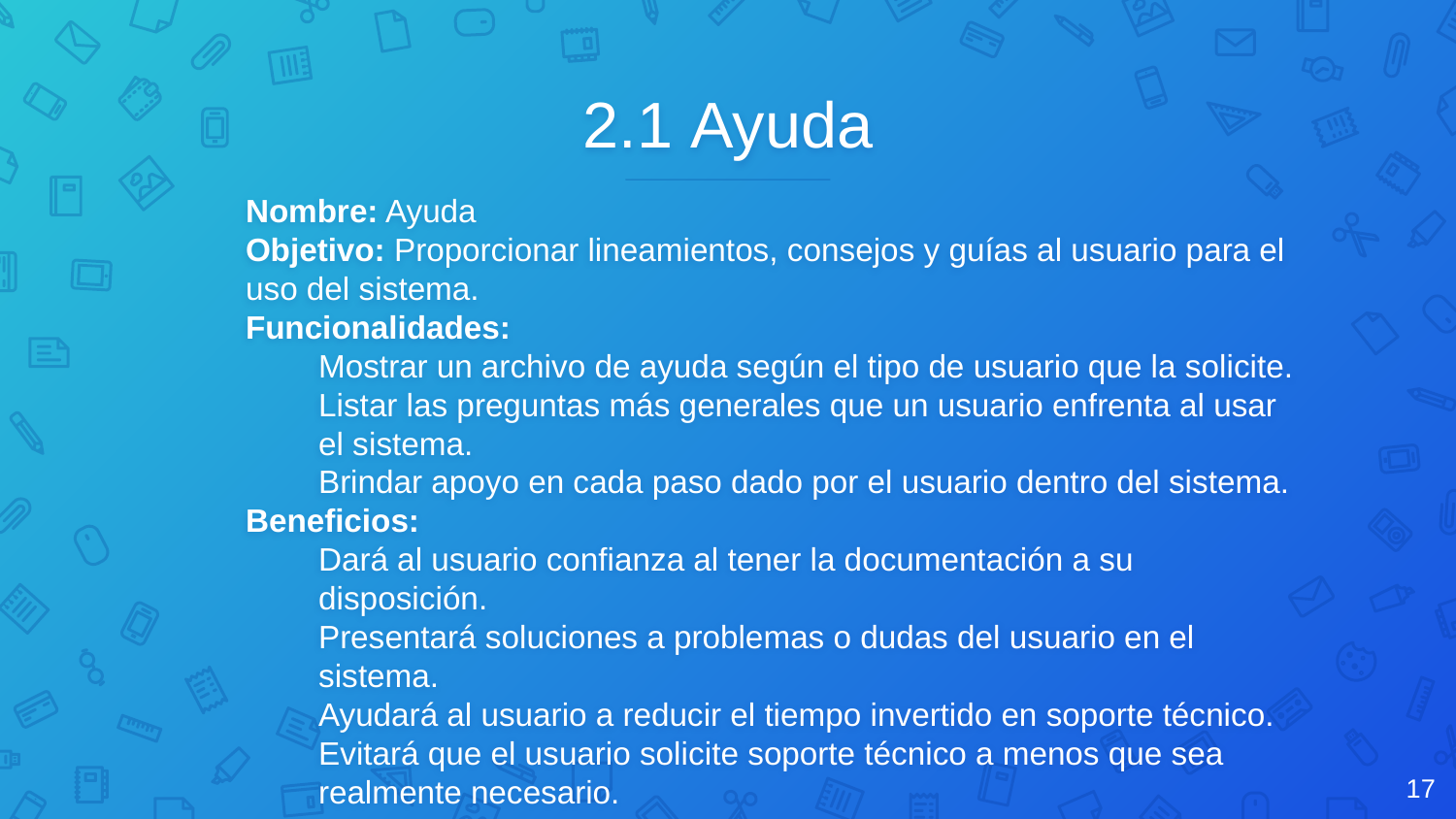

# 2.1 Ayuda
Nombre: Ayuda
Objetivo: Proporcionar lineamientos, consejos y guías al usuario para el uso del sistema.
Funcionalidades:
Mostrar un archivo de ayuda según el tipo de usuario que la solicite.
Listar las preguntas más generales que un usuario enfrenta al usar el sistema.
Brindar apoyo en cada paso dado por el usuario dentro del sistema.
Beneficios:
Dará al usuario confianza al tener la documentación a su disposición.
Presentará soluciones a problemas o dudas del usuario en el sistema.
Ayudará al usuario a reducir el tiempo invertido en soporte técnico.
Evitará que el usuario solicite soporte técnico a menos que sea realmente necesario.

17